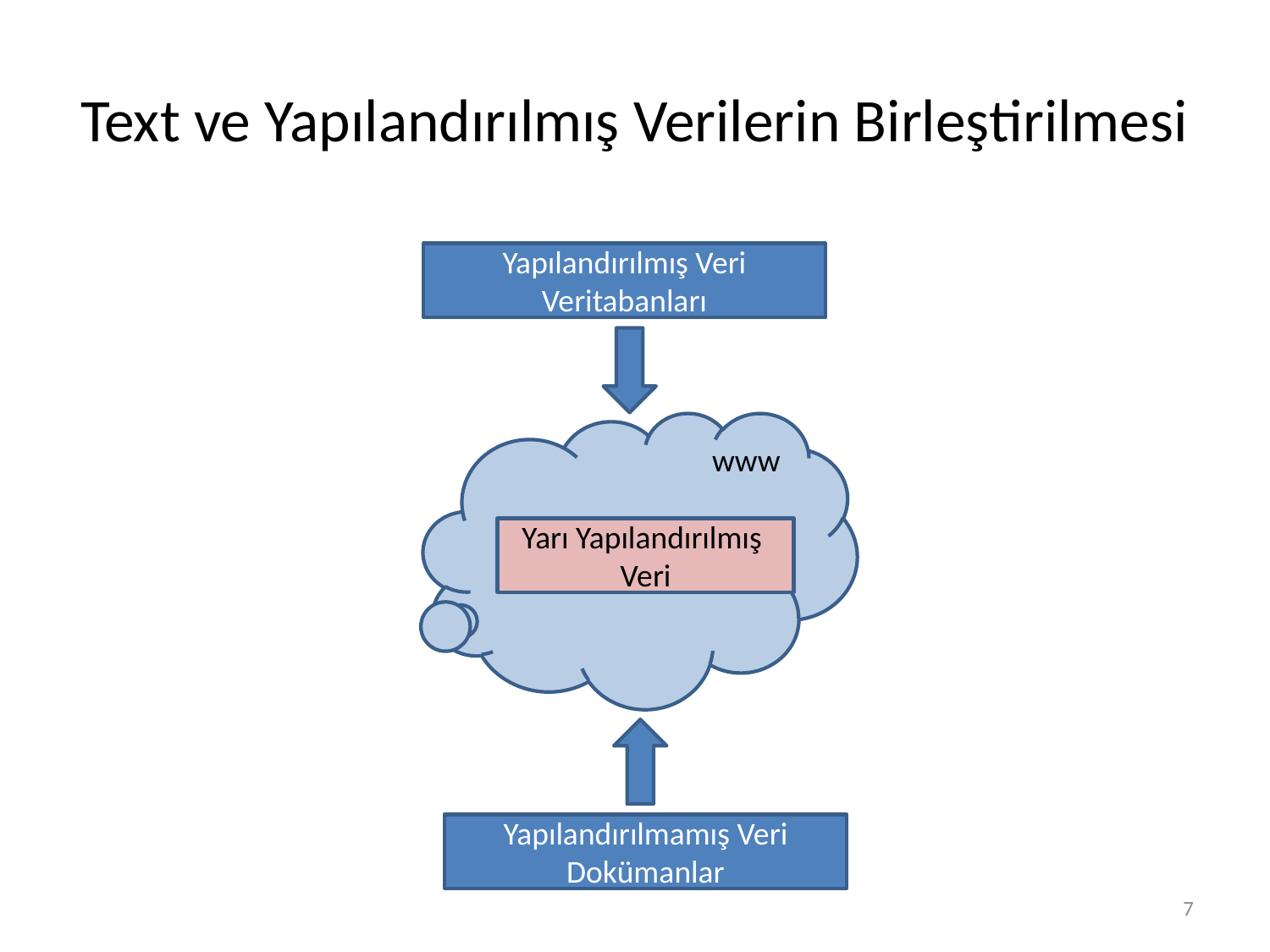

# Text ve Yapılandırılmış Verilerin Birleştirilmesi
Yapılandırılmış Veri
Veritabanları

www
Yarı Yapılandırılmış
Veri

Yapılandırılmamış Veri
Dokümanlar
7